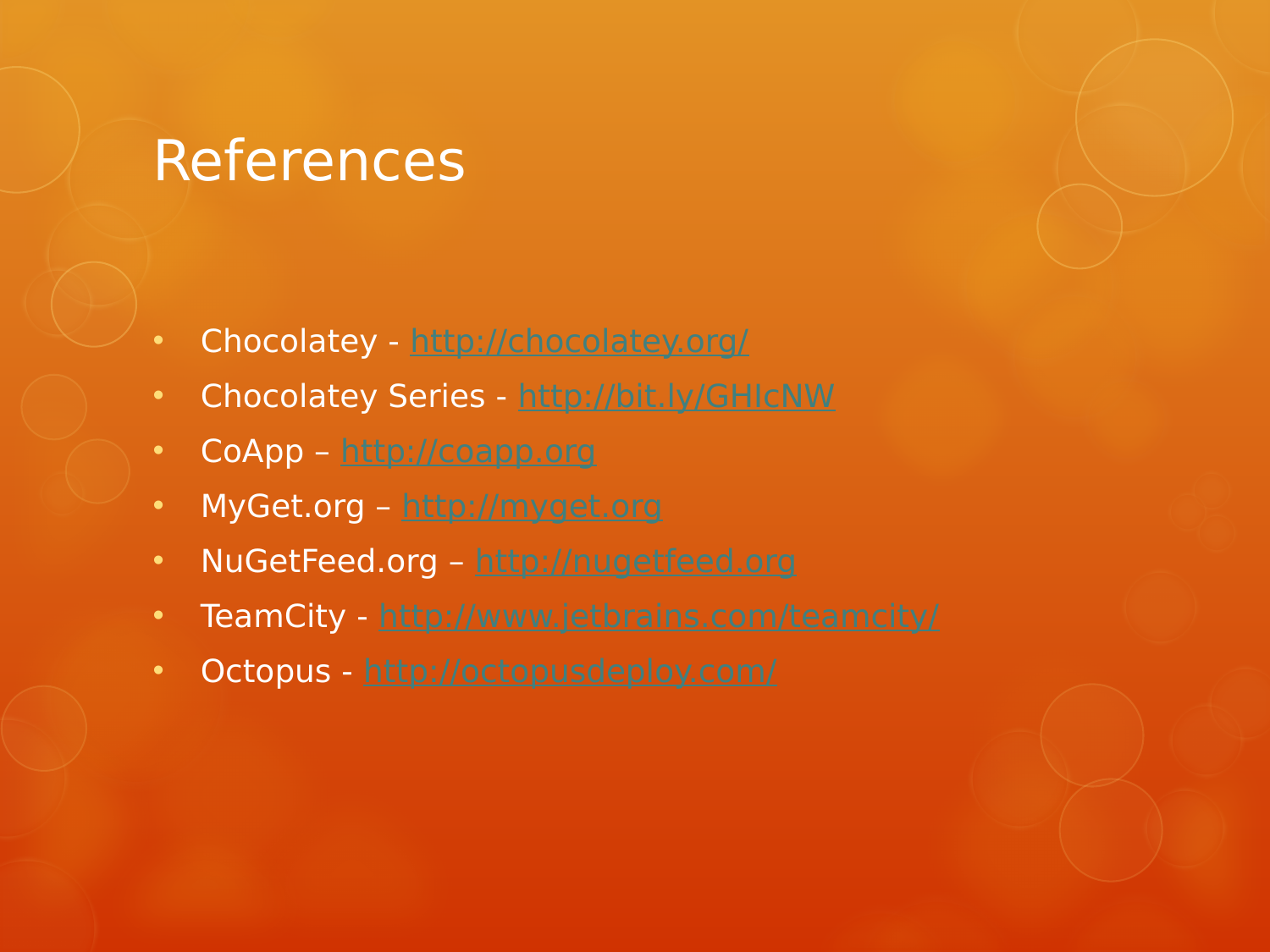

# References
Chocolatey - http://chocolatey.org/
Chocolatey Series - http://bit.ly/GHIcNW
CoApp – http://coapp.org
MyGet.org – http://myget.org
NuGetFeed.org – http://nugetfeed.org
TeamCity - http://www.jetbrains.com/teamcity/
Octopus - http://octopusdeploy.com/